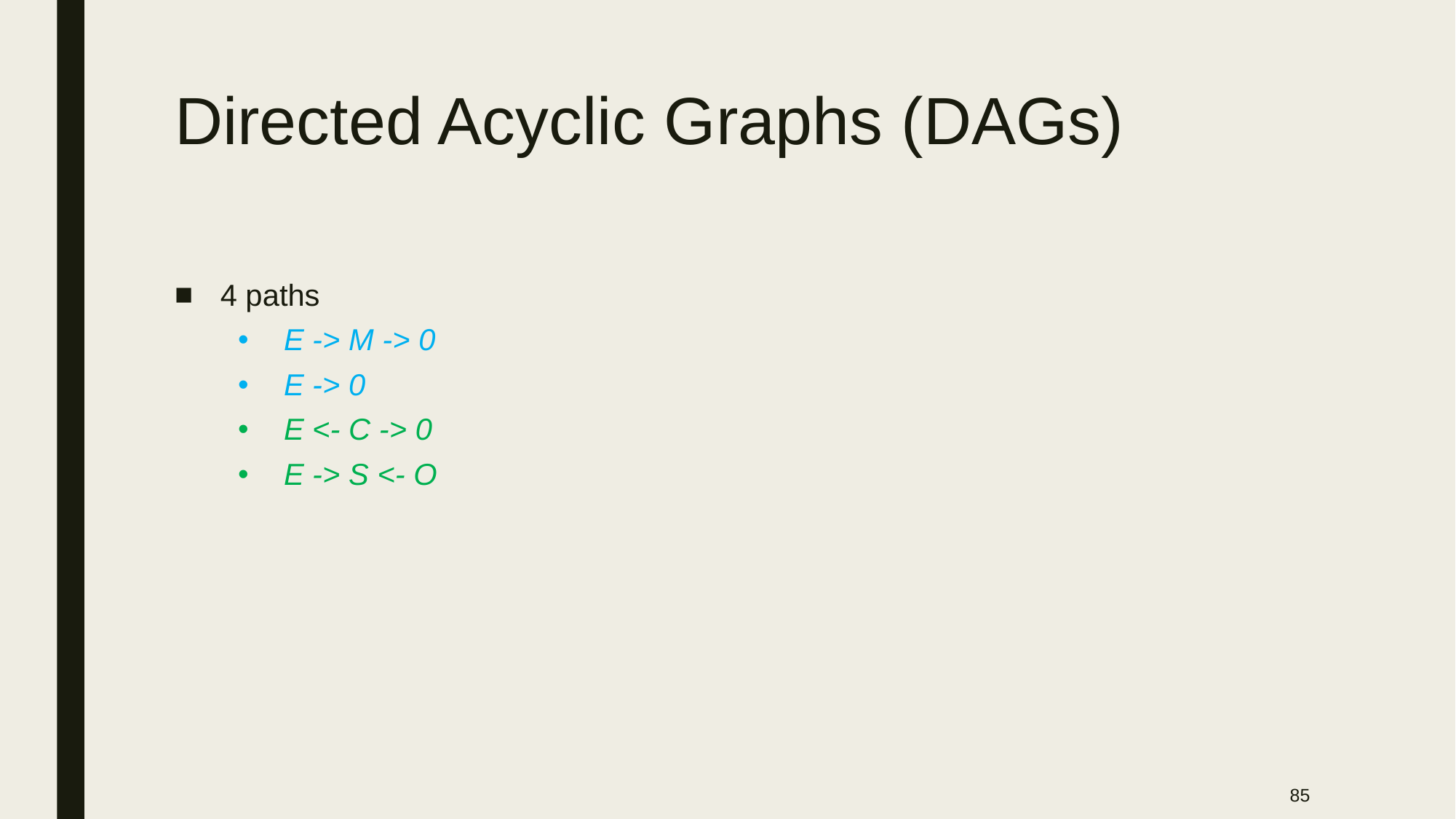

# Directed Acyclic Graphs (DAGs)
4 paths
E -> M -> 0
E -> 0
E <- C -> 0
E -> S <- O
85